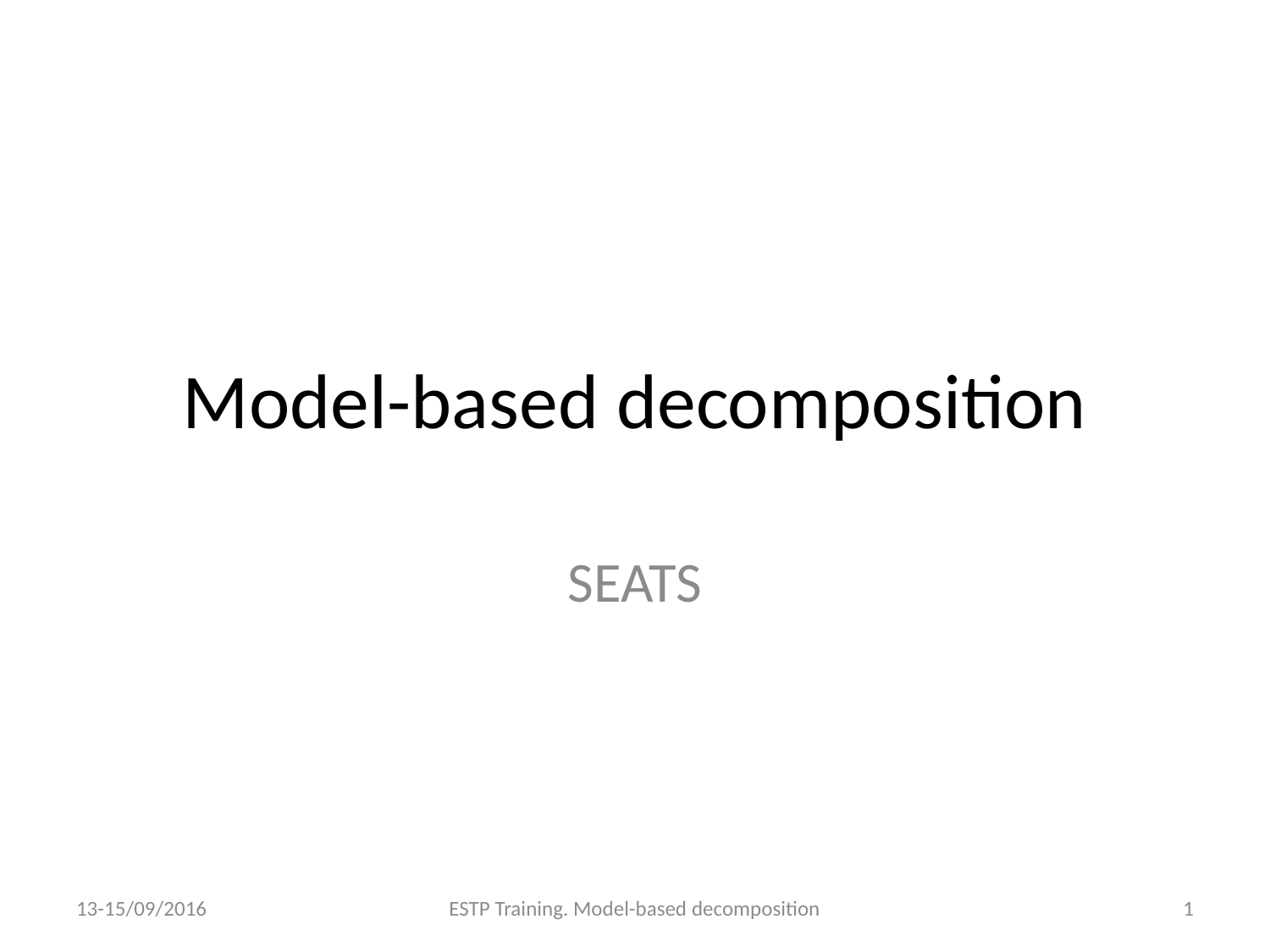

# Model-based decomposition
SEATS
13-15/09/2016
ESTP Training. Model-based decomposition
1